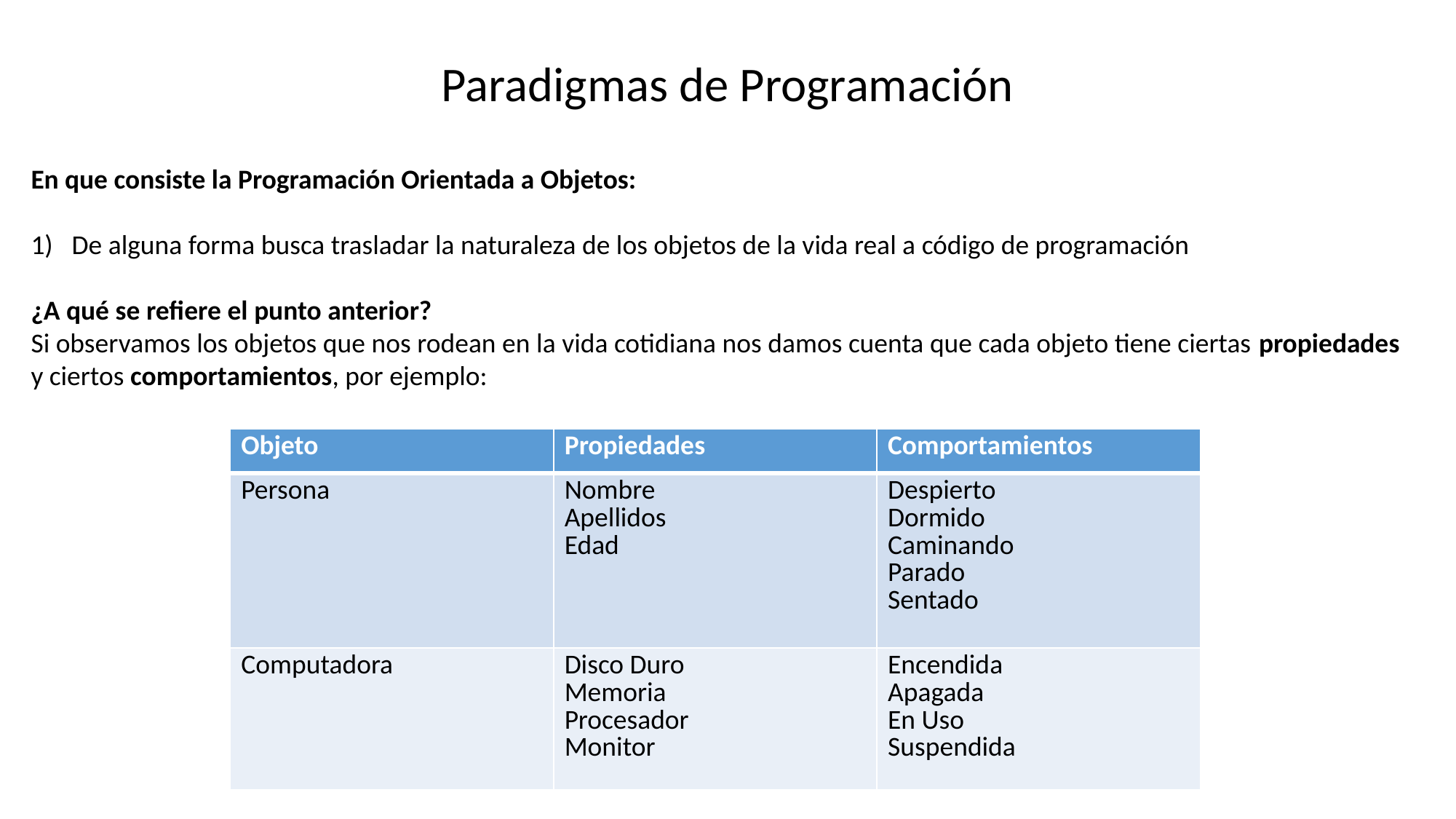

# Paradigmas de Programación
En que consiste la Programación Orientada a Objetos:

De alguna forma busca trasladar la naturaleza de los objetos de la vida real a código de programación

¿A qué se refiere el punto anterior?
Si observamos los objetos que nos rodean en la vida cotidiana nos damos cuenta que cada objeto tiene ciertas propiedades y ciertos comportamientos, por ejemplo:
| Objeto | Propiedades | Comportamientos |
| --- | --- | --- |
| Persona | Nombre Apellidos Edad | Despierto Dormido Caminando Parado Sentado |
| Computadora | Disco Duro Memoria Procesador Monitor | Encendida Apagada En Uso Suspendida |